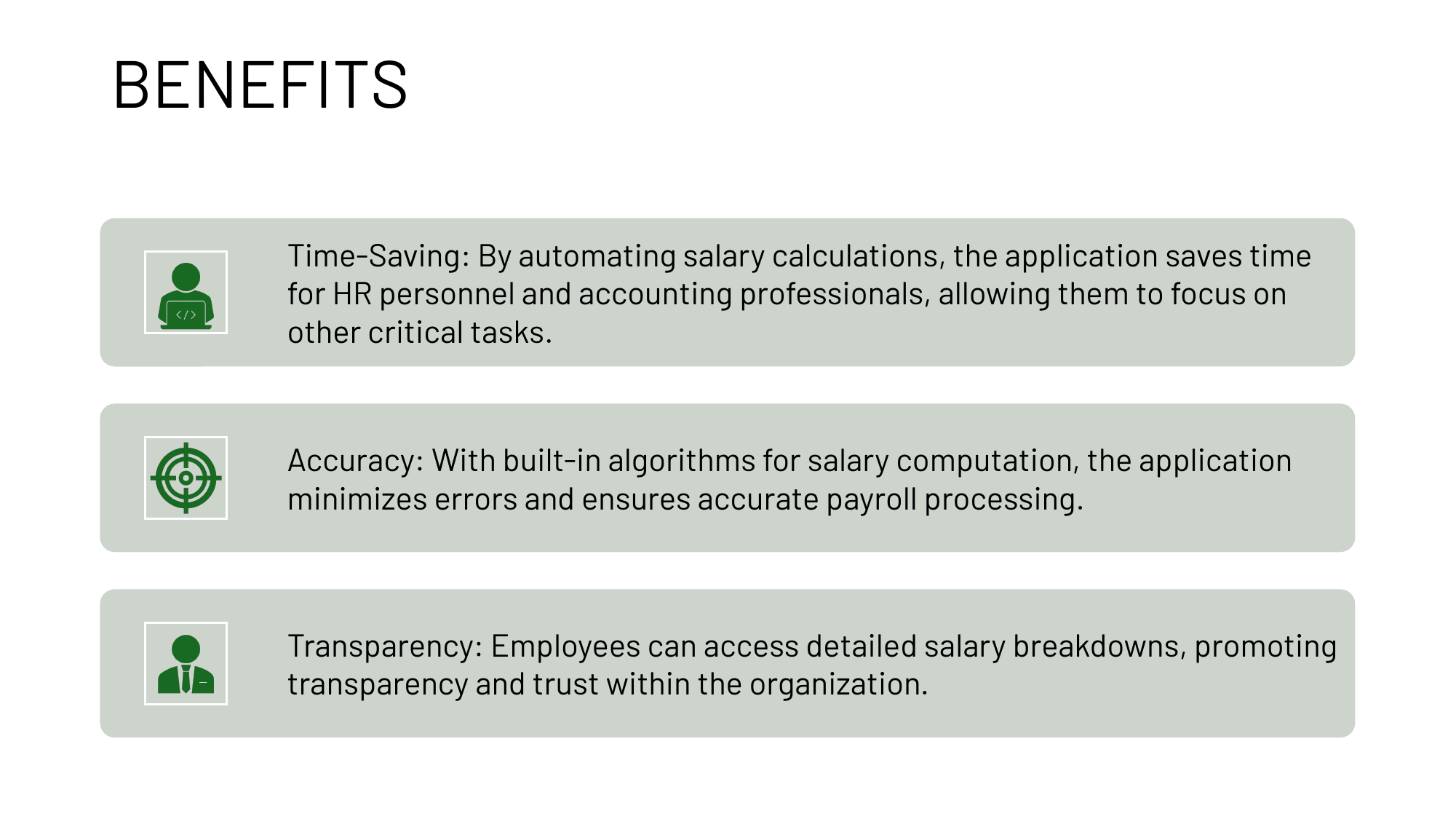

# BENEFITS

Time-Saving: By automating salary calculations, the application saves time for HR personnel and accounting professionals, allowing them to focus on other critical tasks.
Accuracy: With built-in algorithms for salary computation, the application minimizes errors and ensures accurate payroll processing.
Transparency: Employees can access detailed salary breakdowns, promoting transparency and trust within the organization.